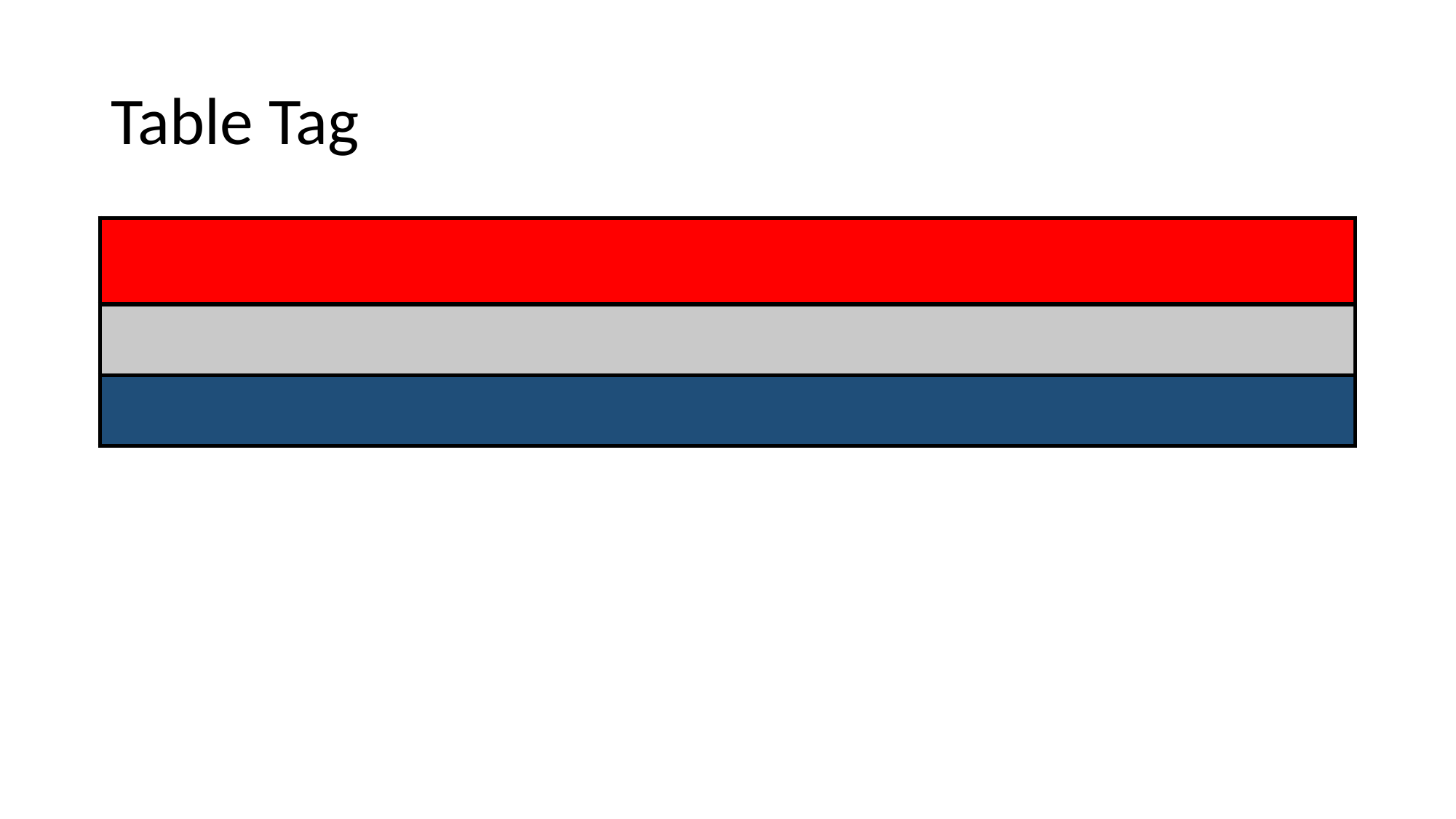

# Table Tag
|  |
| --- |
|  |
|  |